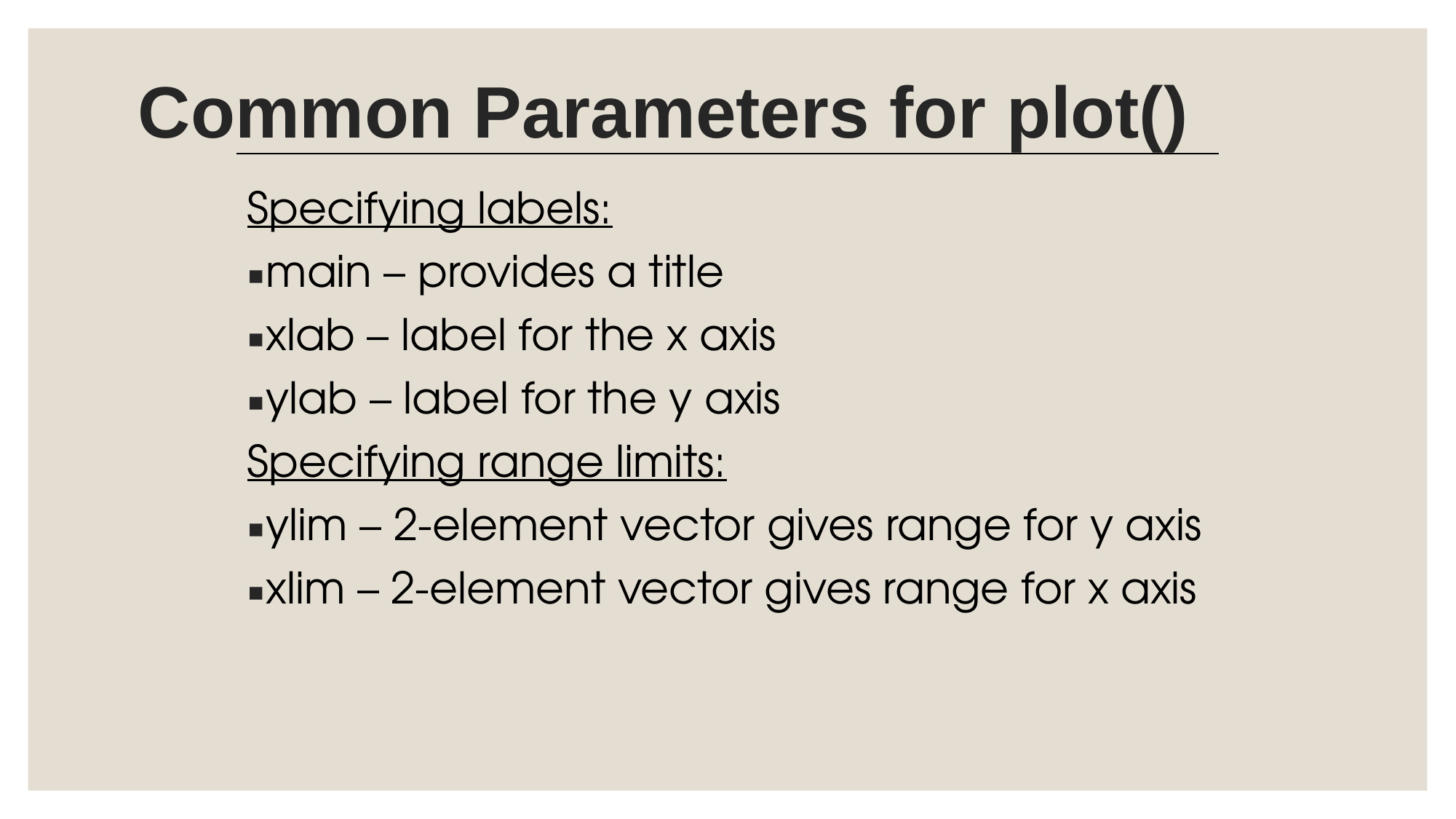

# Common Parameters for plot()
Specifying labels:
main – provides a title
xlab – label for the x axis
ylab – label for the y axis
Specifying range limits:
ylim – 2-element vector gives range for y axis
xlim – 2-element vector gives range for x axis